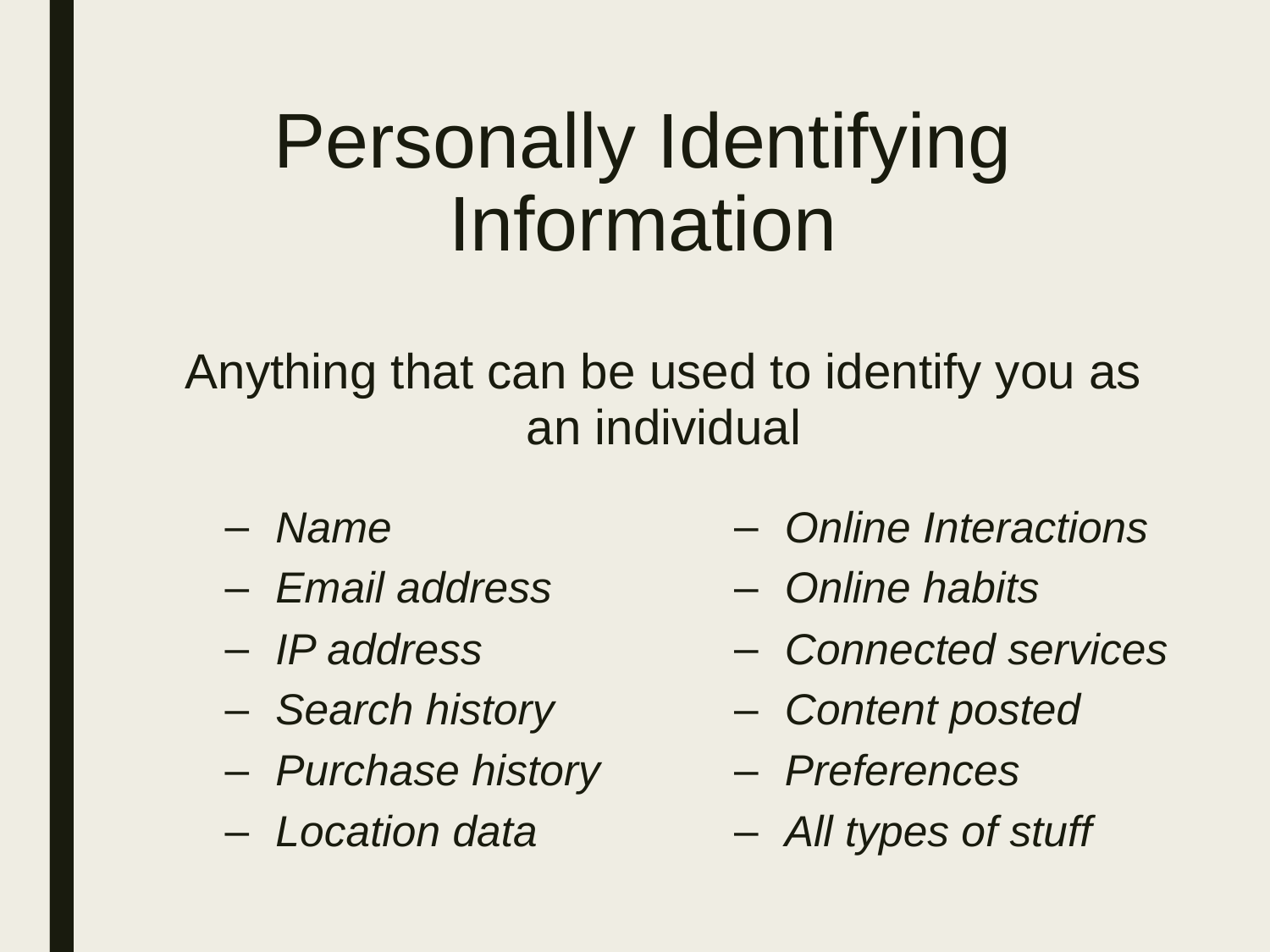

# Personally Identifying Information
Anything that can be used to identify you as an individual
Name
Email address
IP address
Search history
Purchase history
Location data
Online Interactions
Online habits
Connected services
Content posted
Preferences
All types of stuff